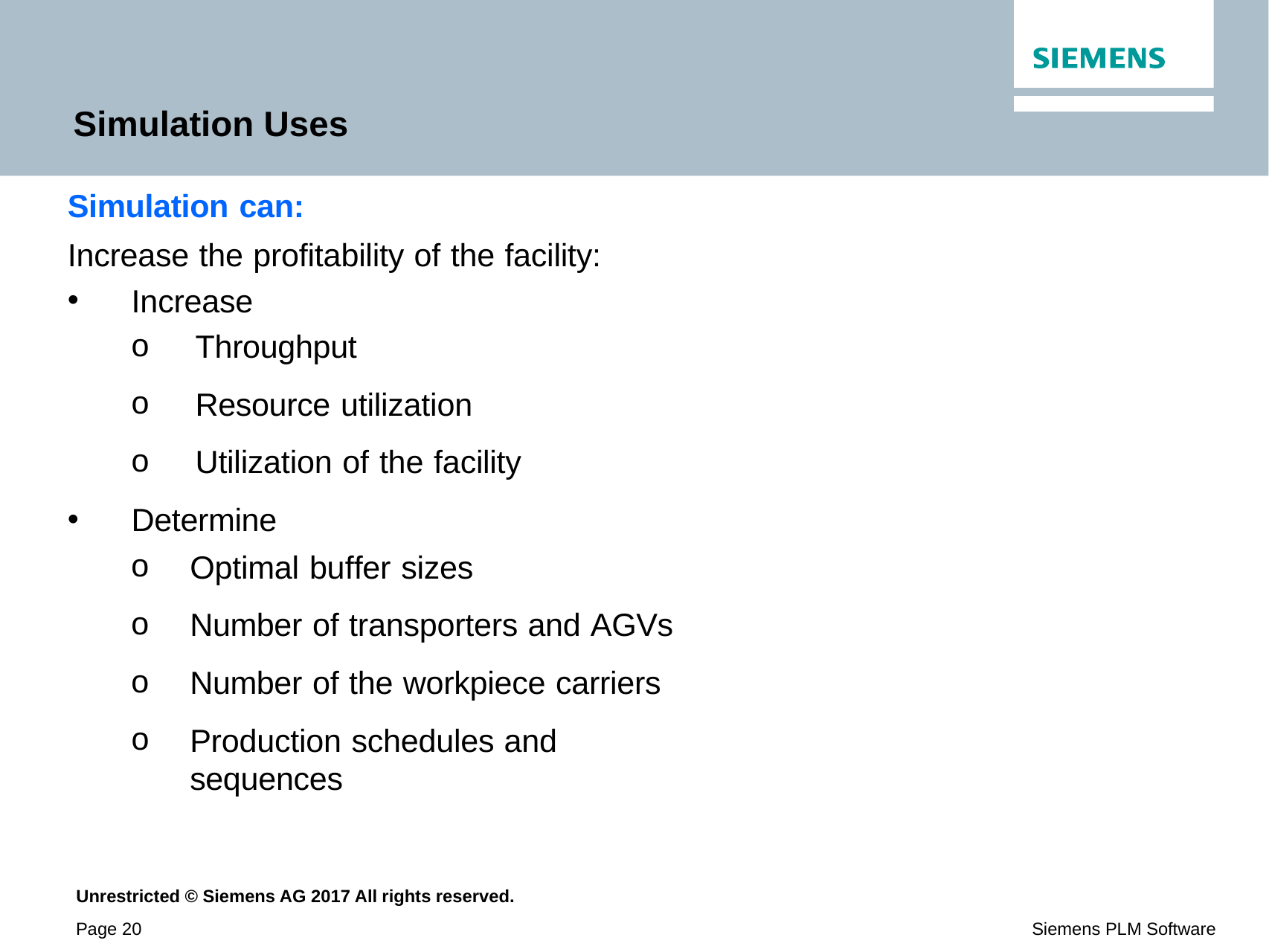

# Simulation Uses
Simulation can:
Increase the profitability of the facility:
Increase
Throughput
Resource utilization
Utilization of the facility
Determine
Optimal buffer sizes
Number of transporters and AGVs
Number of the workpiece carriers
Production schedules and sequences